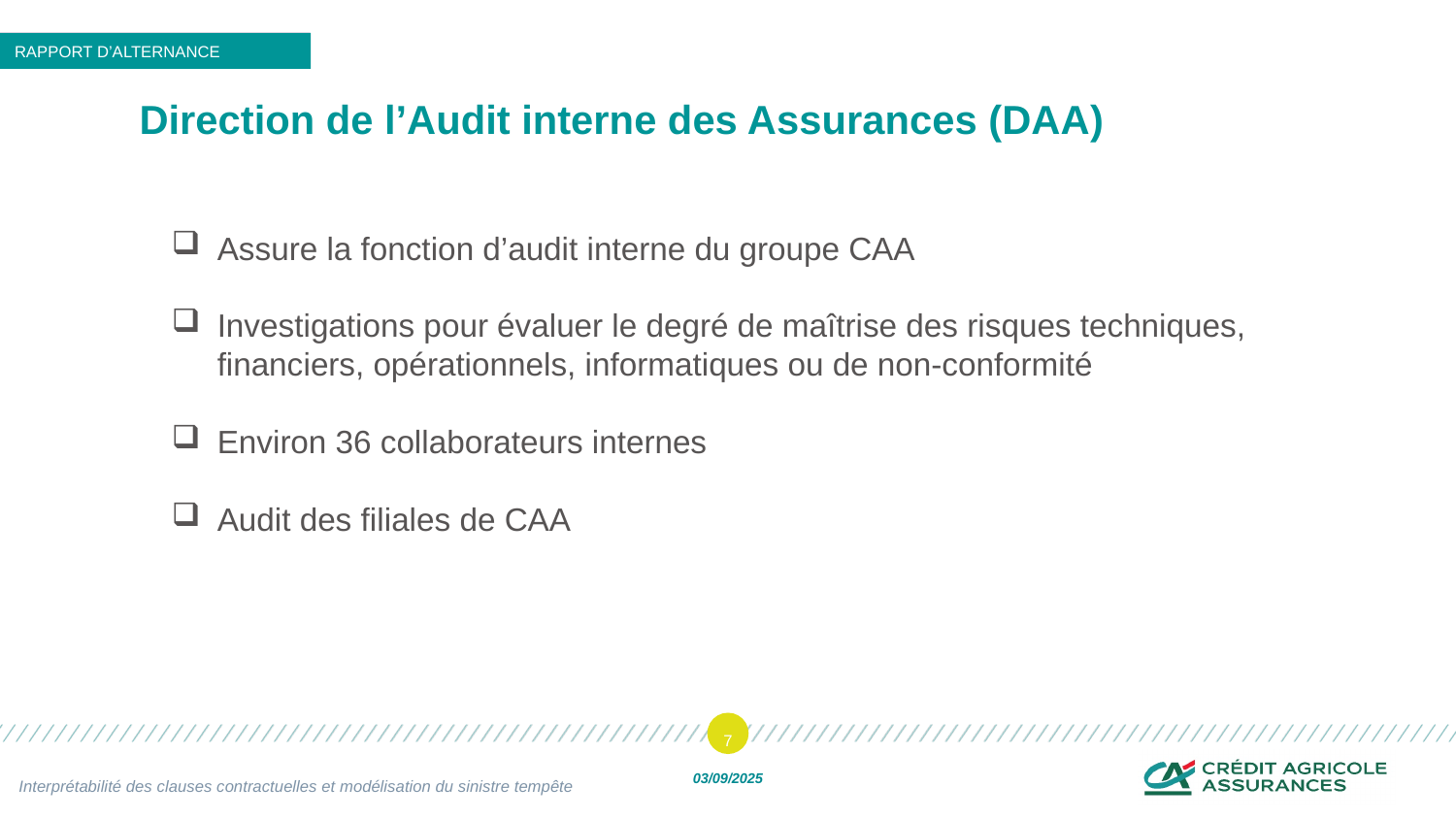

RAPPORT D’ALTERNANCE
# Direction de l’Audit interne des Assurances (DAA)
Assure la fonction d’audit interne du groupe CAA

Investigations pour évaluer le degré de maîtrise des risques techniques, financiers, opérationnels, informatiques ou de non-conformité

Environ 36 collaborateurs internes

Audit des filiales de CAA
7
Interprétabilité des clauses contractuelles et modélisation du sinistre tempête